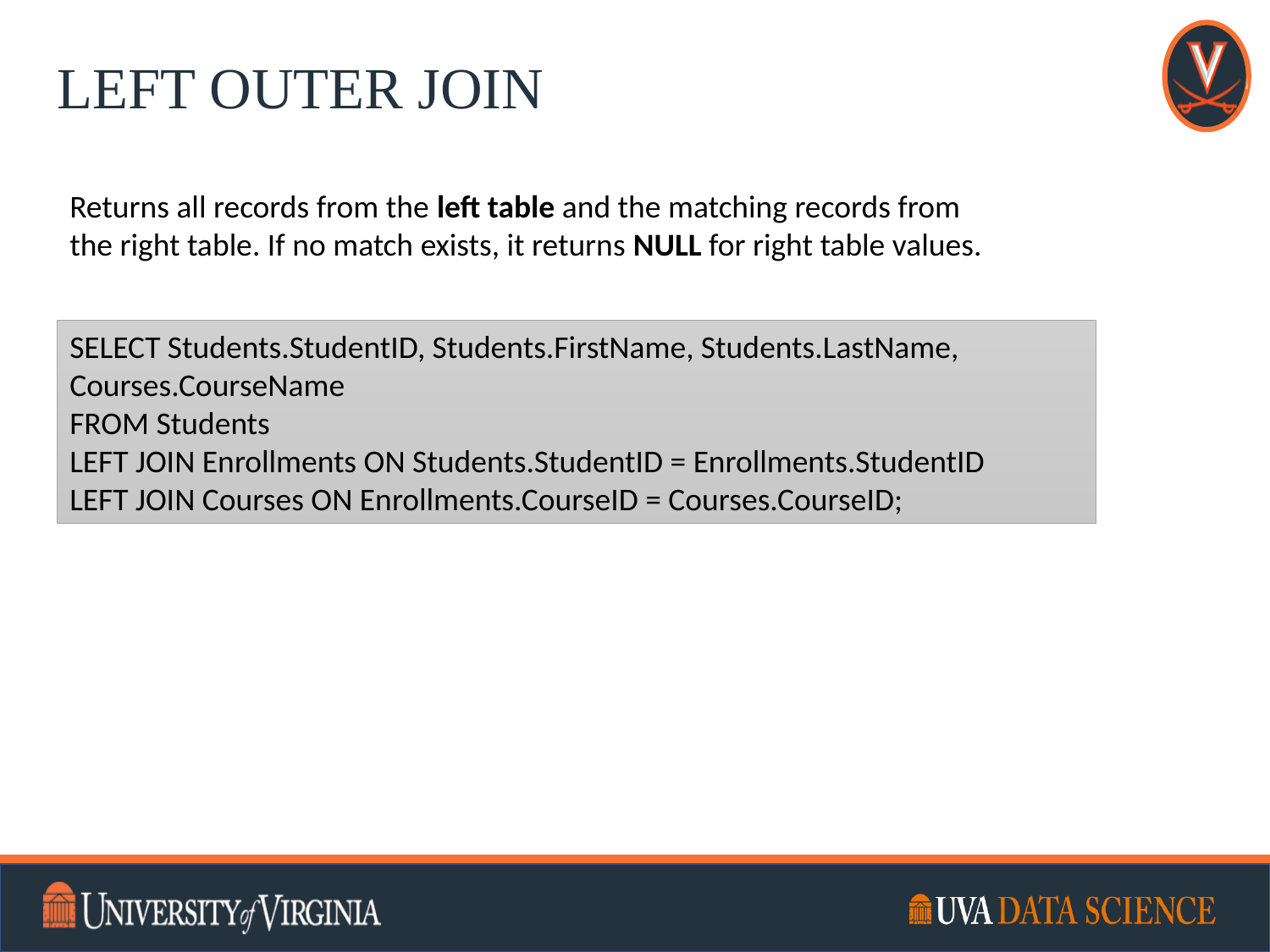

# LEFT OUTER JOIN
Returns all records from the left table and the matching records from the right table. If no match exists, it returns NULL for right table values.
SELECT Students.StudentID, Students.FirstName, Students.LastName, Courses.CourseName
FROM Students
LEFT JOIN Enrollments ON Students.StudentID = Enrollments.StudentID
LEFT JOIN Courses ON Enrollments.CourseID = Courses.CourseID;